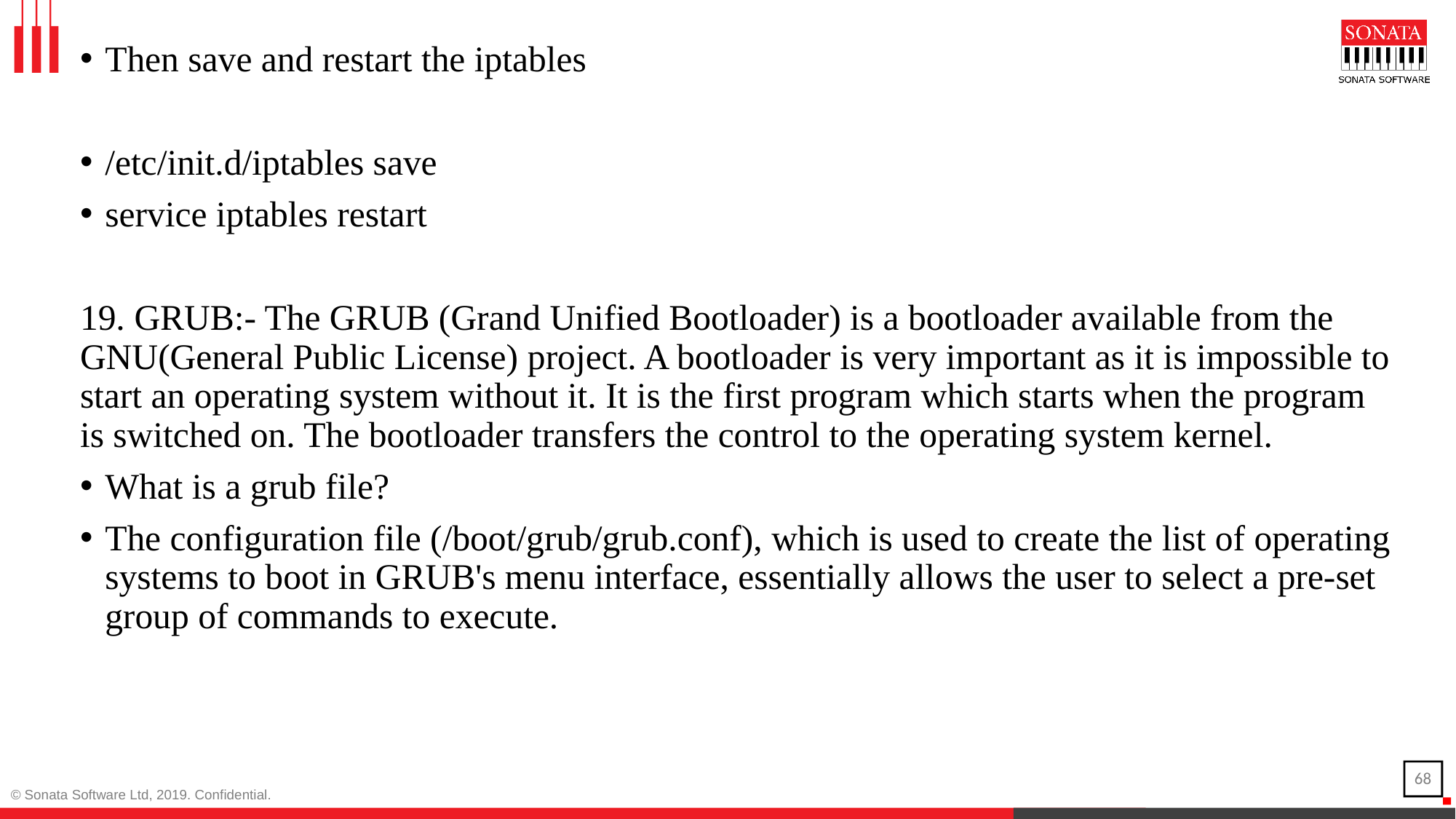

Then save and restart the iptables

/etc/init.d/iptables save
service iptables restart

19. GRUB:- The GRUB (Grand Unified Bootloader) is a bootloader available from the GNU(General Public License) project. A bootloader is very important as it is impossible to start an operating system without it. It is the first program which starts when the program is switched on. The bootloader transfers the control to the operating system kernel.
What is a grub file?
The configuration file (/boot/grub/grub.conf), which is used to create the list of operating systems to boot in GRUB's menu interface, essentially allows the user to select a pre-set group of commands to execute.